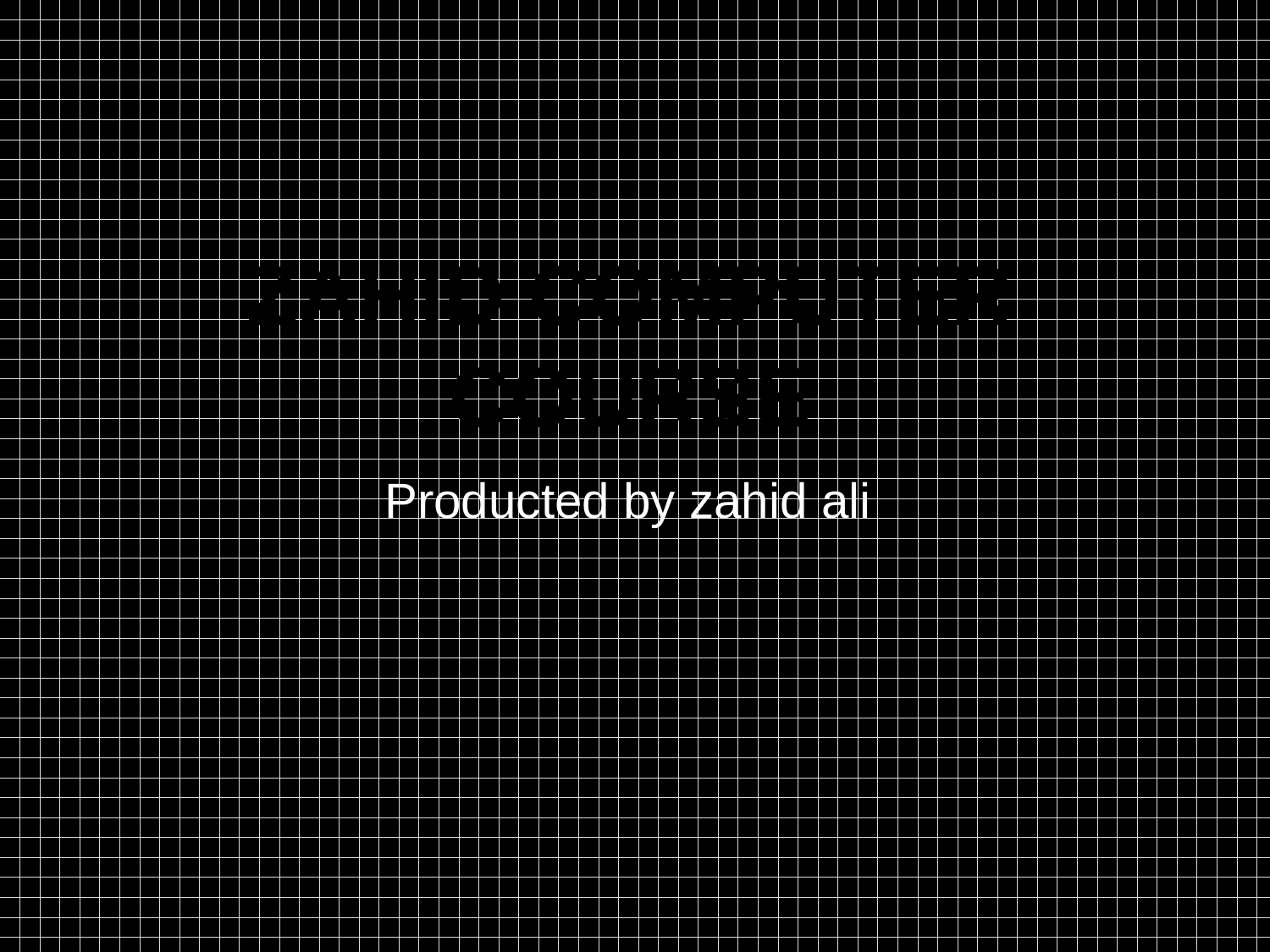

# Zahid Computer Course
Producted by zahid ali